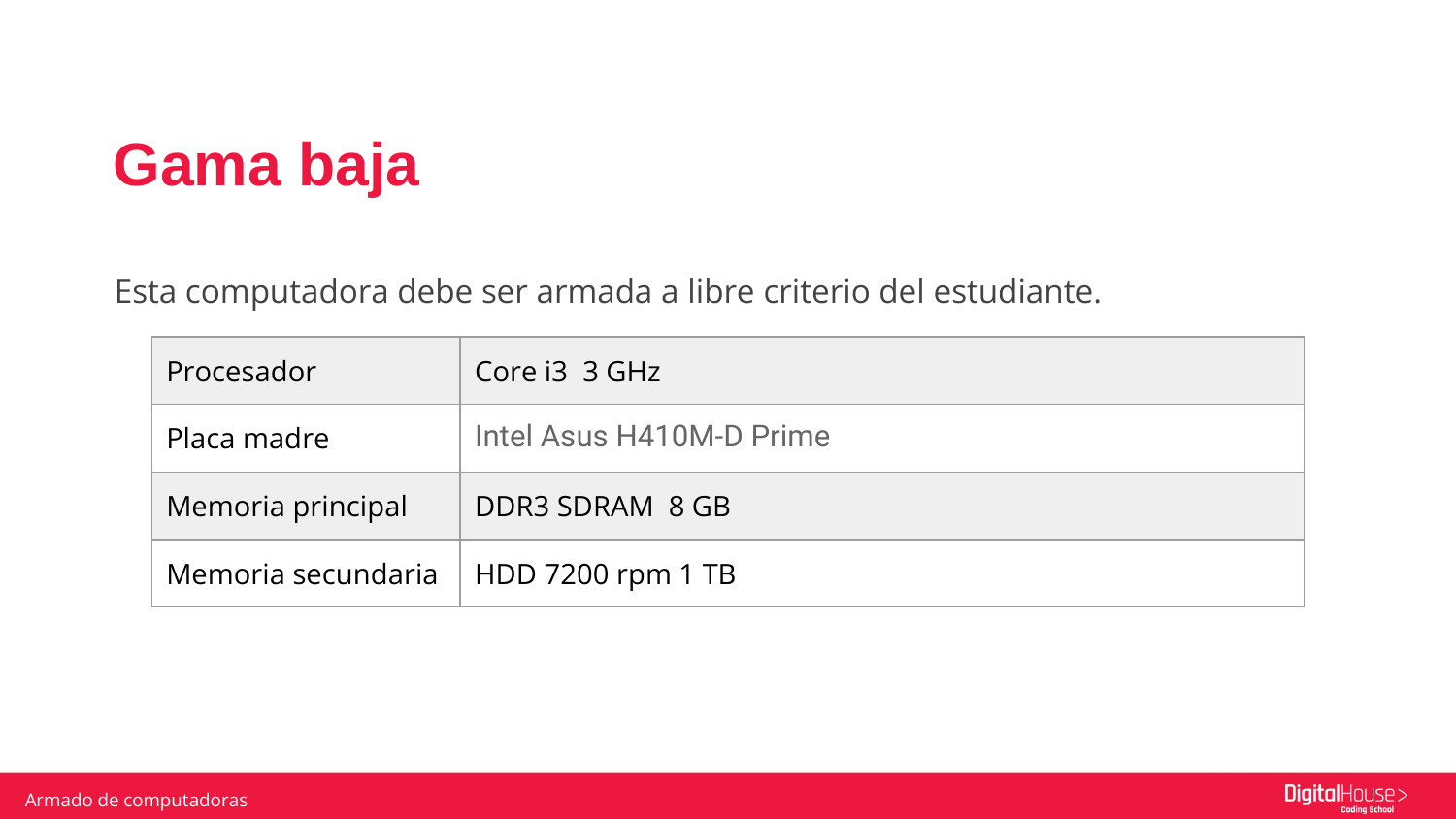

Gama baja
Esta computadora debe ser armada a libre criterio del estudiante.

| Procesador | Core i3 ‎3 GHz |
| --- | --- |
| Placa madre | Intel Asus H410M-D Prime |
| Memoria principal | ‎DDR3 SDRAM ‎8 GB |
| Memoria secundaria | ‎HDD 7200 rpm ‎1 TB |